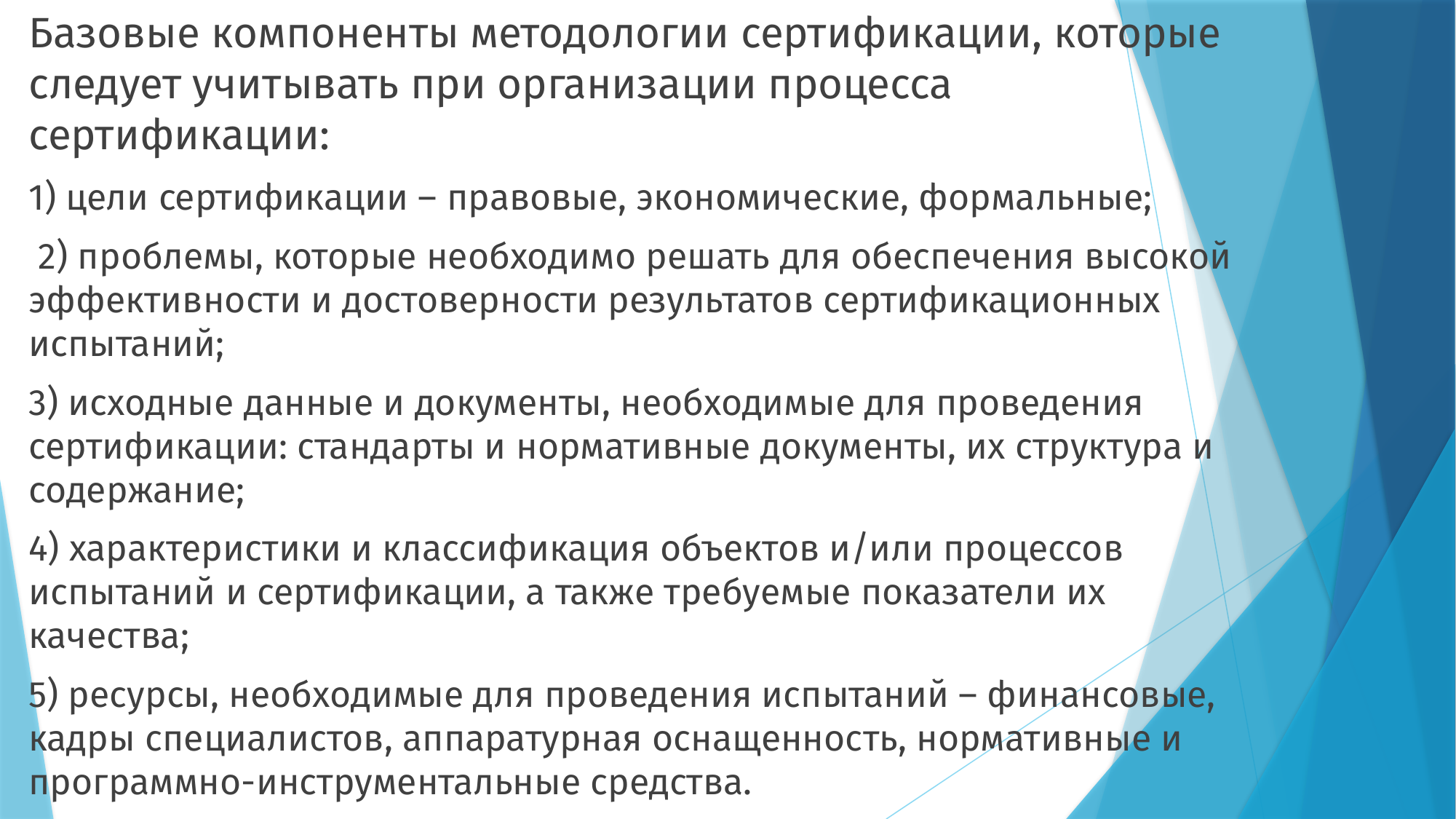

Базовые компоненты методологии сертификации, которые следует учитывать при организации процесса сертификации:
1) цели сертификации – правовые, экономические, формальные;
 2) проблемы, которые необходимо решать для обеспечения высокой эффективности и достоверности результатов сертификационных испытаний;
3) исходные данные и документы, необходимые для проведения сертификации: стандарты и нормативные документы, их структура и содержание;
4) характеристики и классификация объектов и/или процессов испытаний и сертификации, а также требуемые показатели их качества;
5) ресурсы, необходимые для проведения испытаний – финансовые, кадры специалистов, аппаратурная оснащенность, нормативные и программно-инструментальные средства.